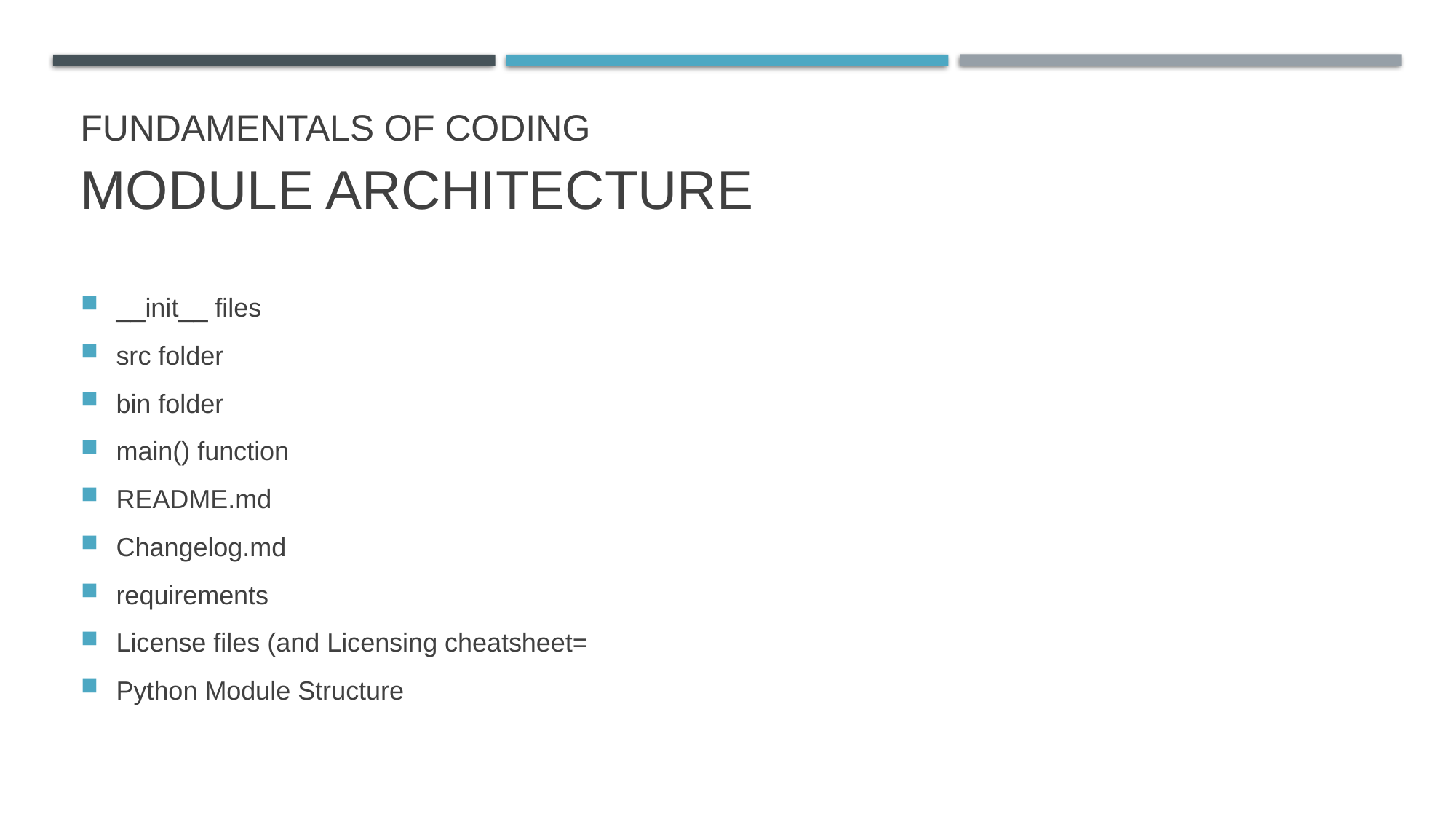

# Fundamentals of Coding Module Architecture
__init__ files
src folder
bin folder
main() function
README.md
Changelog.md
requirements
License files (and Licensing cheatsheet=
Python Module Structure